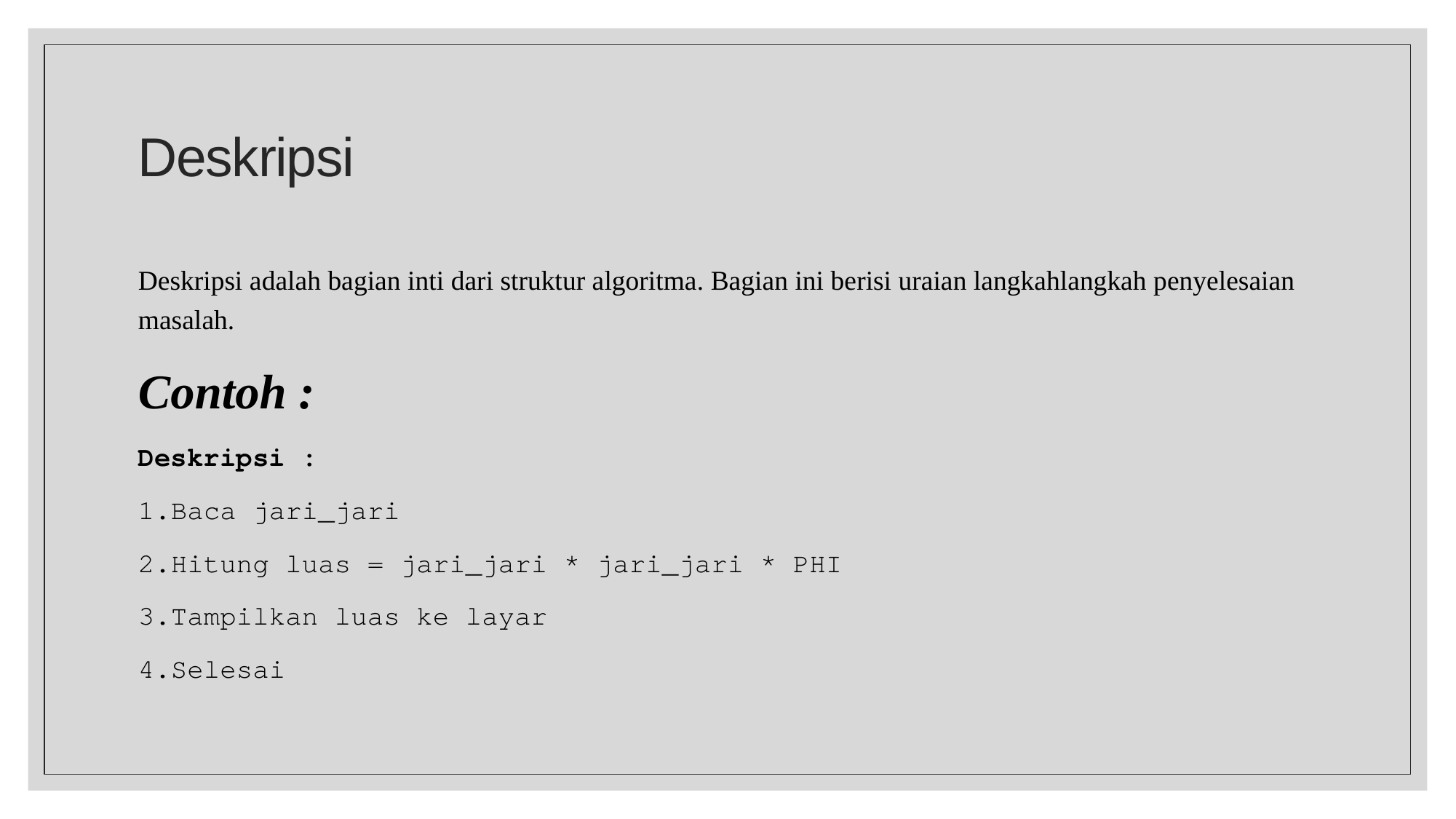

# Deskripsi
Deskripsi adalah bagian inti dari struktur algoritma. Bagian ini berisi uraian langkahlangkah penyelesaian masalah.
Contoh :
Deskripsi :
1.Baca jari_jari
2.Hitung luas = jari_jari * jari_jari * PHI
3.Tampilkan luas ke layar
4.Selesai